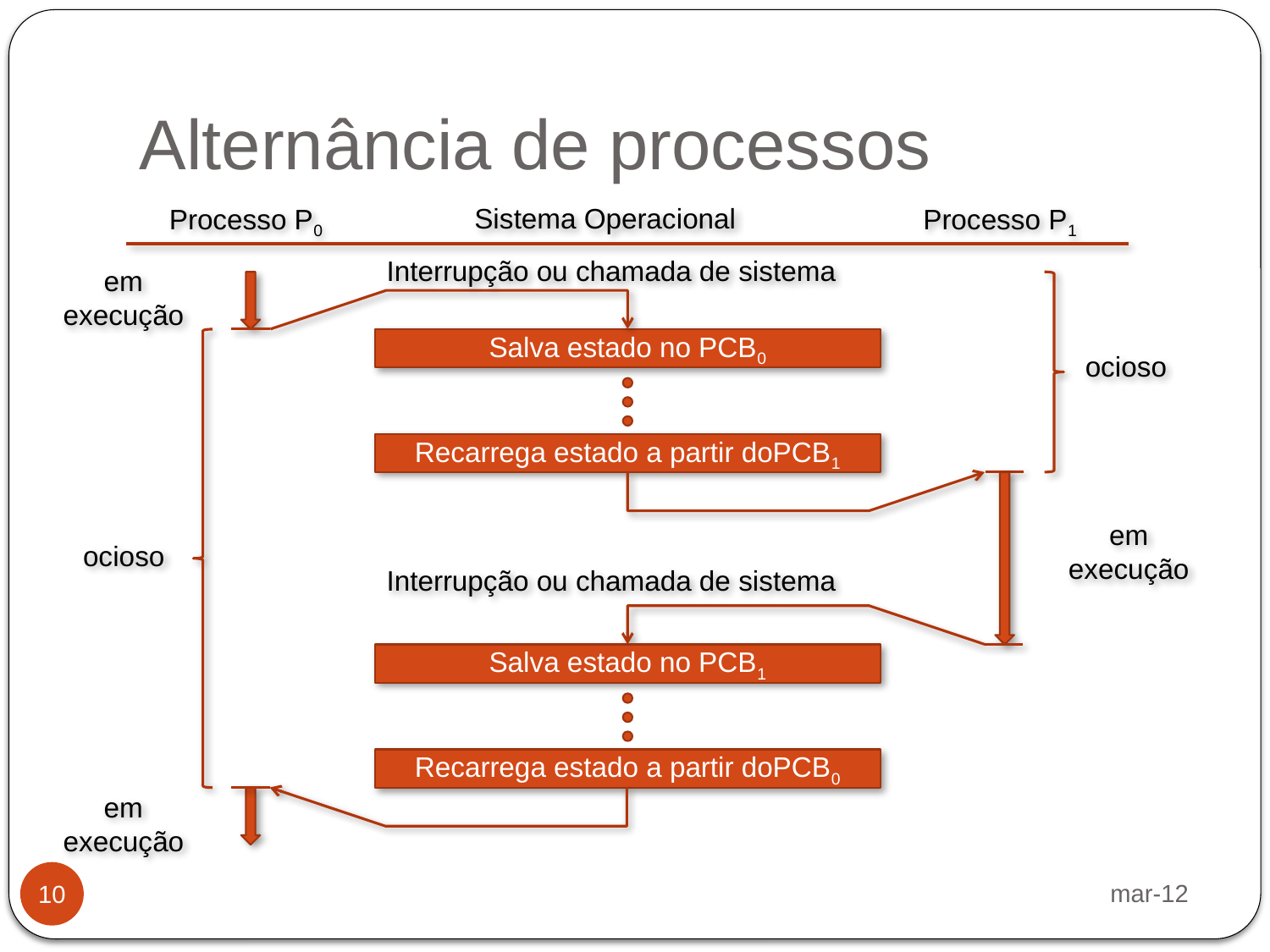

# Alternância de processos
Processo P0
Sistema Operacional
Processo P1
Interrupção ou chamada de sistema
em
execução

Salva estado no PCB0

ocioso

Recarrega estado a partir doPCB1

em
execução
ocioso
Interrupção ou chamada de sistema

Salva estado no PCB1

Recarrega estado a partir doPCB0
em
execução

mar-12
10